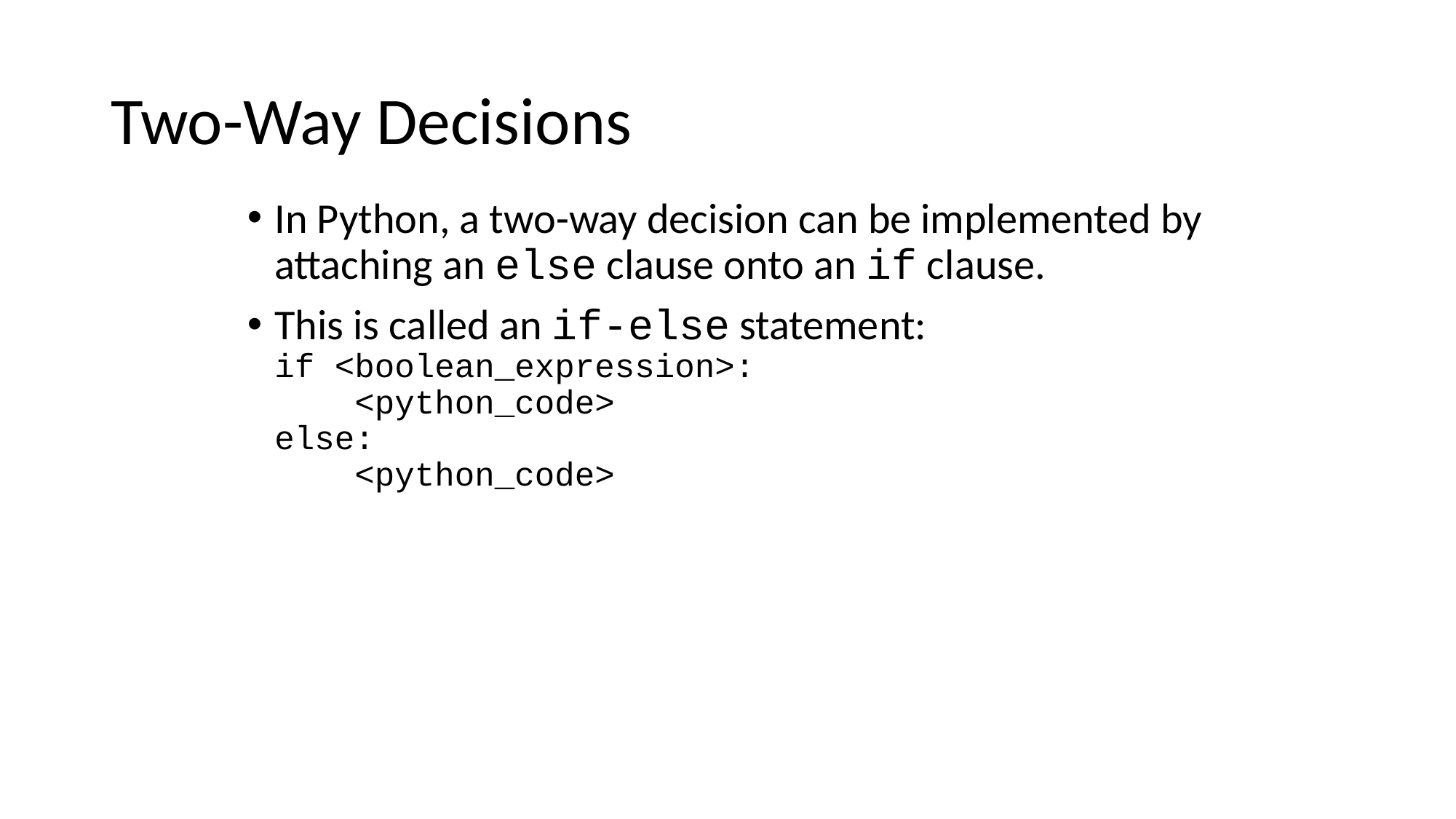

# Two-Way Decisions
In Python, a two-way decision can be implemented by attaching an else clause onto an if clause.
This is called an if-else statement:
if <boolean_expression>:
    <python_code>
else:
    <python_code>